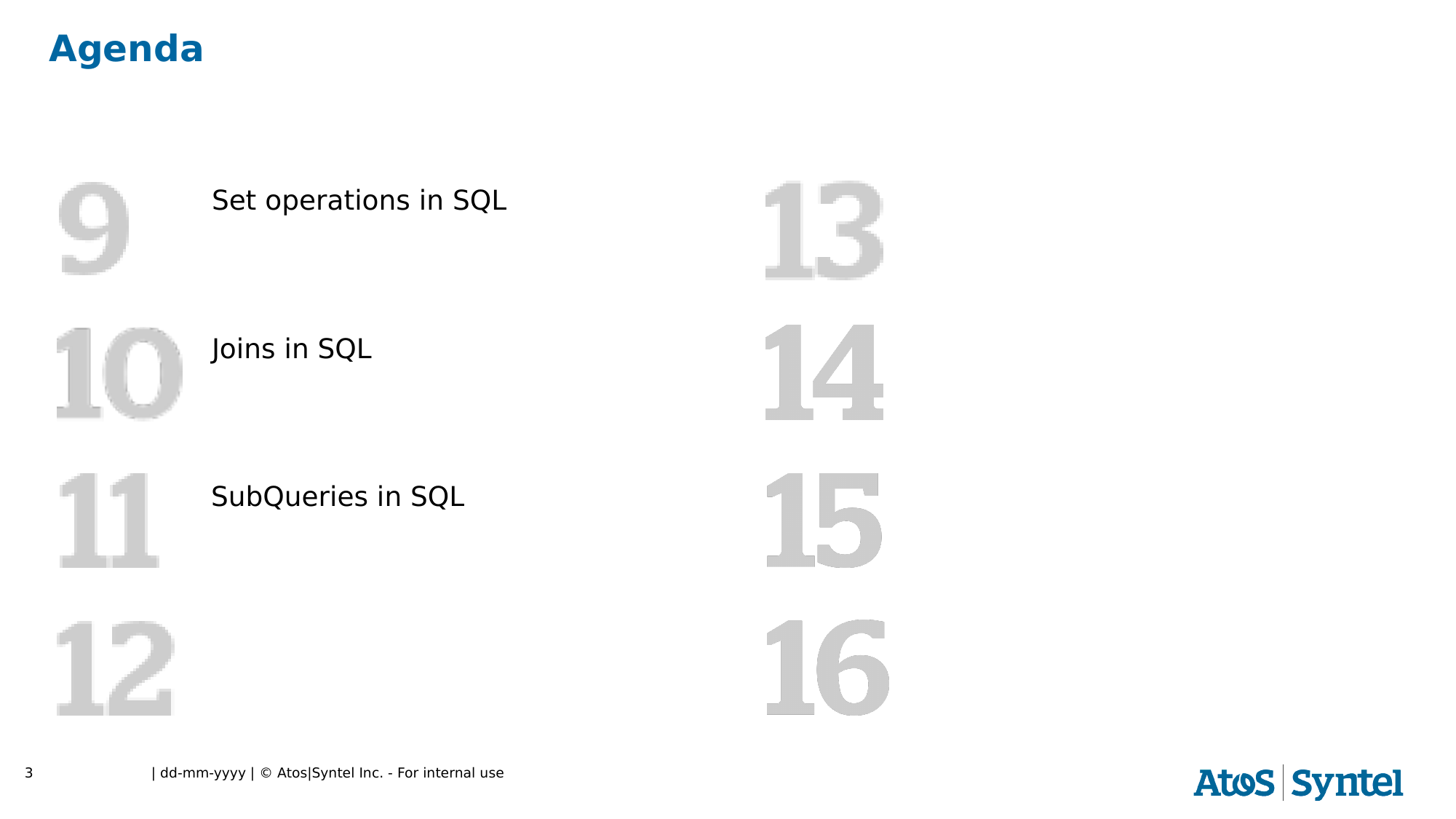

# Agenda

Set operations in SQL

Joins in SQL

SubQueries in SQL